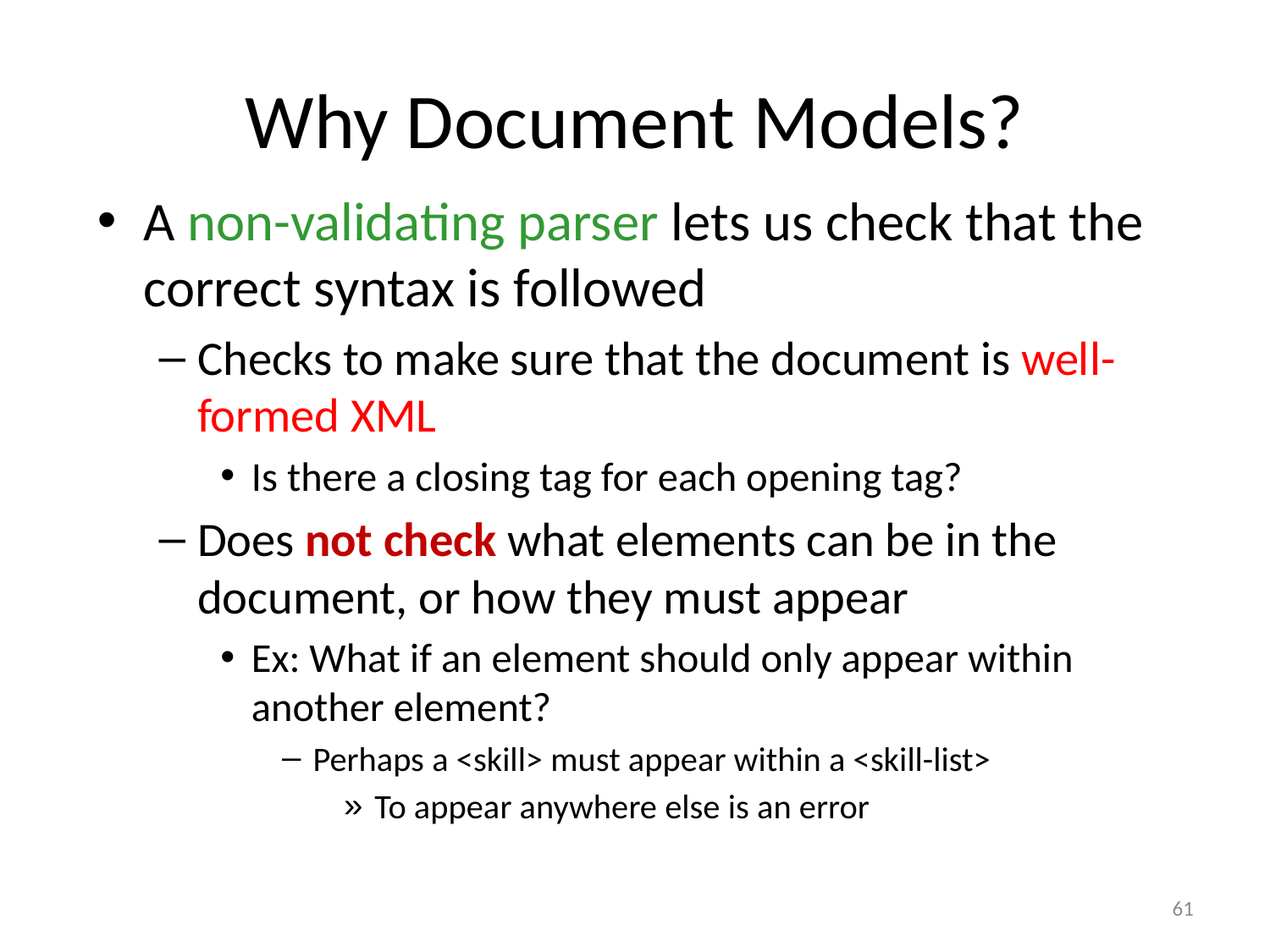

# Why Document Models?
A non-validating parser lets us check that the correct syntax is followed
Checks to make sure that the document is well-formed XML
Is there a closing tag for each opening tag?
Does not check what elements can be in the document, or how they must appear
Ex: What if an element should only appear within another element?
Perhaps a <skill> must appear within a <skill-list>
To appear anywhere else is an error

61